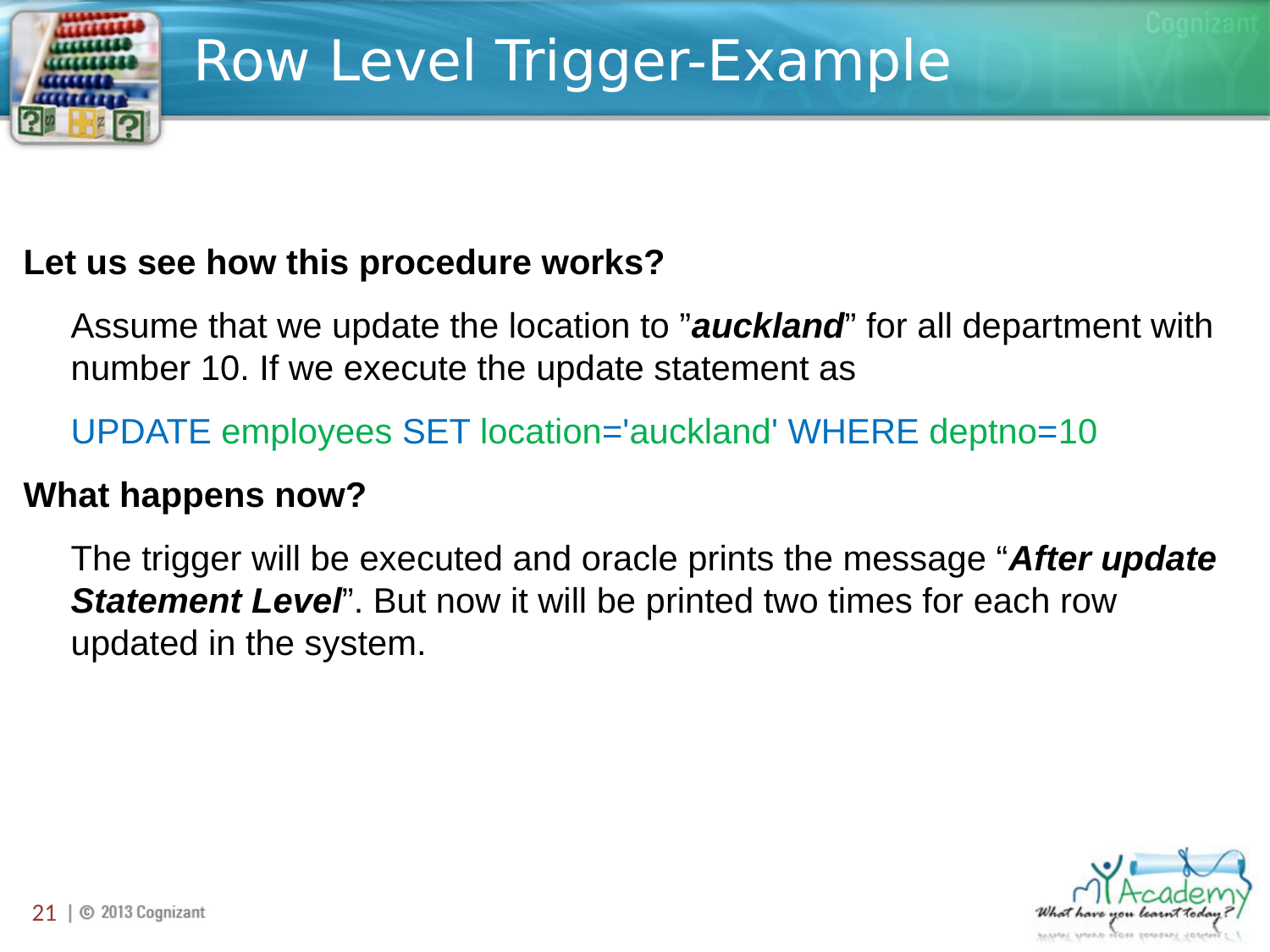

# Row Level Trigger-Example
Let us see how this procedure works?
	Assume that we update the location to ”auckland” for all department with number 10. If we execute the update statement as
	UPDATE employees SET location='auckland' WHERE deptno=10
What happens now?
	The trigger will be executed and oracle prints the message “After update Statement Level”. But now it will be printed two times for each row updated in the system.
21